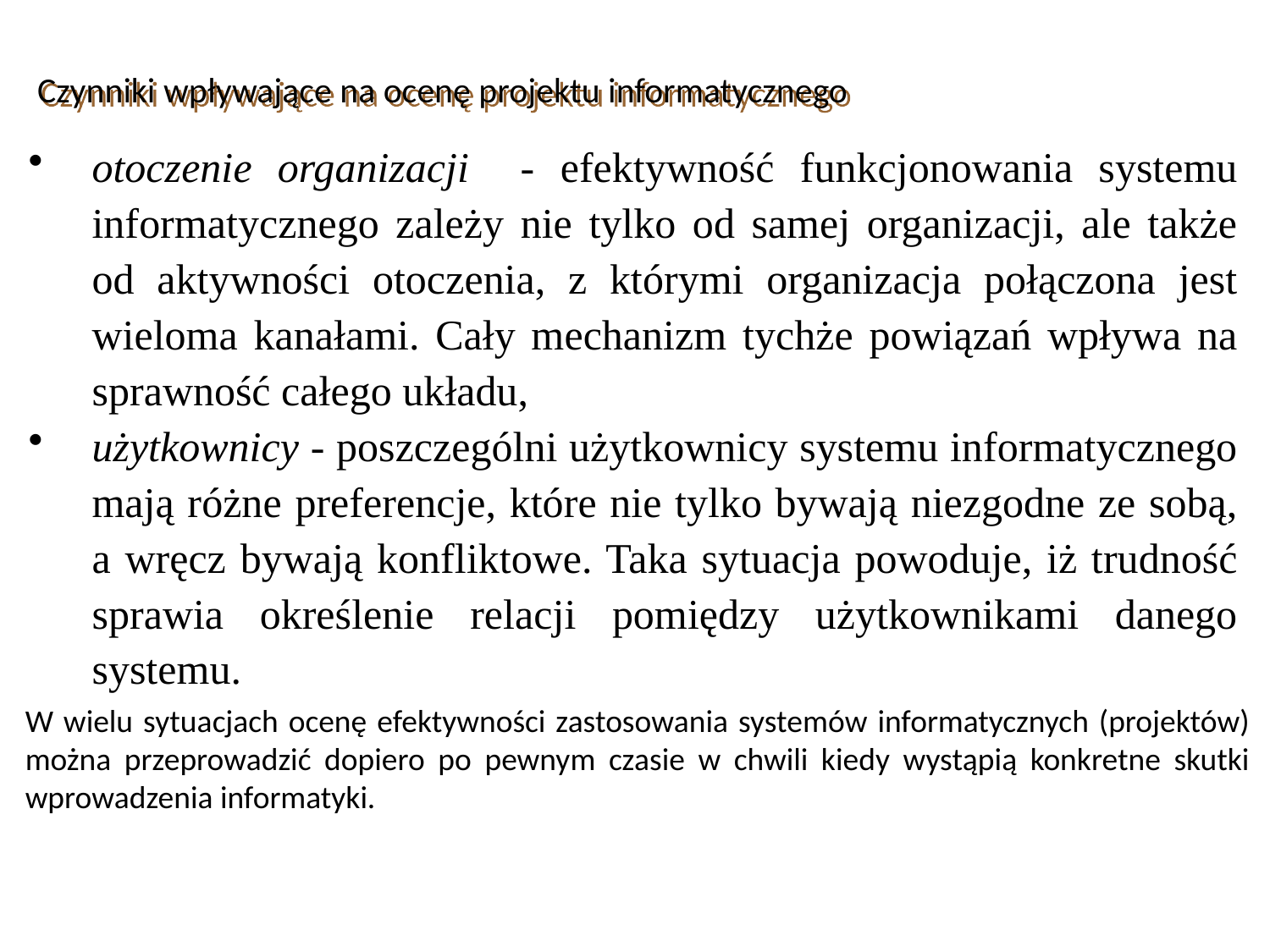

Czynniki wpływające na ocenę projektu informatycznego
otoczenie organizacji  - efektywność funkcjonowania systemu informatycznego zależy nie tylko od samej organizacji, ale także od aktywności otoczenia, z którymi organizacja połączona jest wieloma kanałami. Cały mechanizm tychże powiązań wpływa na sprawność całego układu,
użytkownicy - poszczególni użytkownicy systemu informatycznego mają różne preferencje, które nie tylko bywają niezgodne ze sobą, a wręcz bywają konfliktowe. Taka sytuacja powoduje, iż trudność sprawia określenie relacji pomiędzy użytkownikami danego systemu.
W wielu sytuacjach ocenę efektywności zastosowania systemów informatycznych (projektów) można przeprowadzić dopiero po pewnym czasie w chwili kiedy wystąpią konkretne skutki wprowadzenia informatyki.